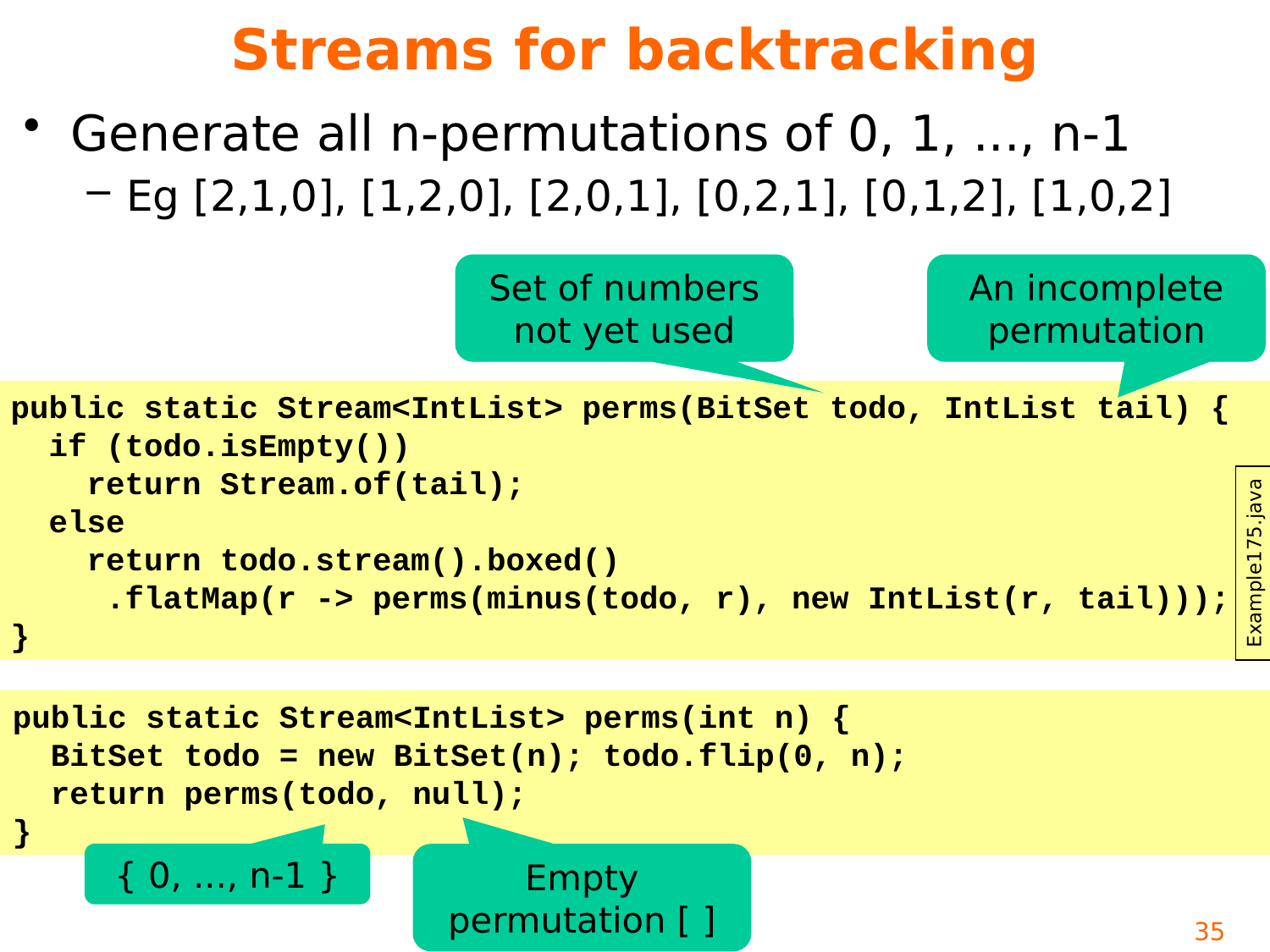

# Streams for backtracking
Generate all n-permutations of 0, 1, ..., n-1
Eg [2,1,0], [1,2,0], [2,0,1], [0,2,1], [0,1,2], [1,0,2]
Set of numbers not yet used
An incomplete permutation
public static Stream<IntList> perms(BitSet todo, IntList tail) {
  if (todo.isEmpty())
    return Stream.of(tail);
  else
    return todo.stream().boxed()
     .flatMap(r -> perms(minus(todo, r), new IntList(r, tail)));
}
Example175.java
public static Stream<IntList> perms(int n) {
  BitSet todo = new BitSet(n); todo.flip(0, n);
  return perms(todo, null);
}
{ 0, ..., n-1 }
Empty permutation [ ]
35